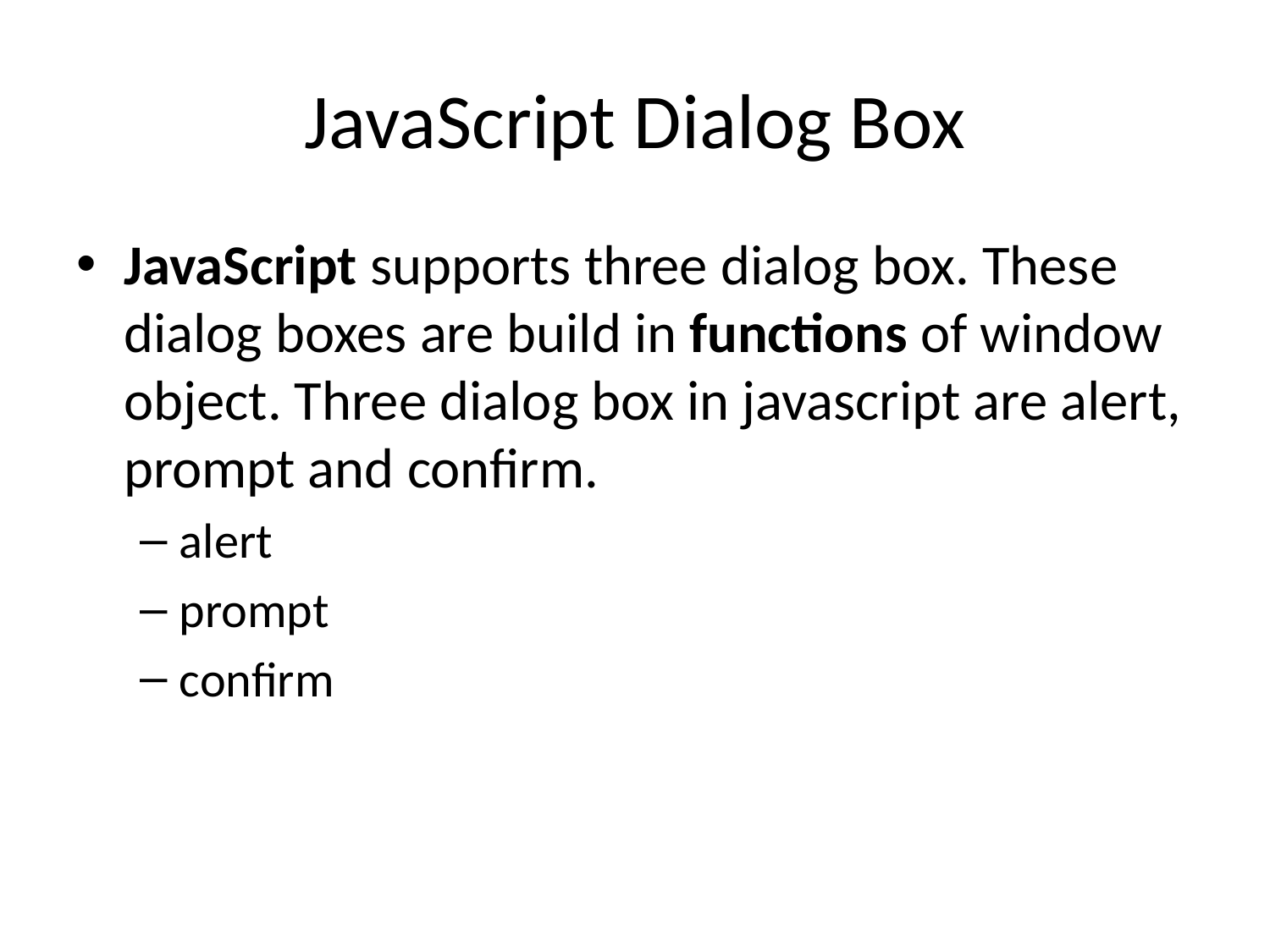

# JavaScript Dialog Box
JavaScript supports three dialog box. These dialog boxes are build in functions of window object. Three dialog box in javascript are alert, prompt and confirm.
alert
prompt
confirm